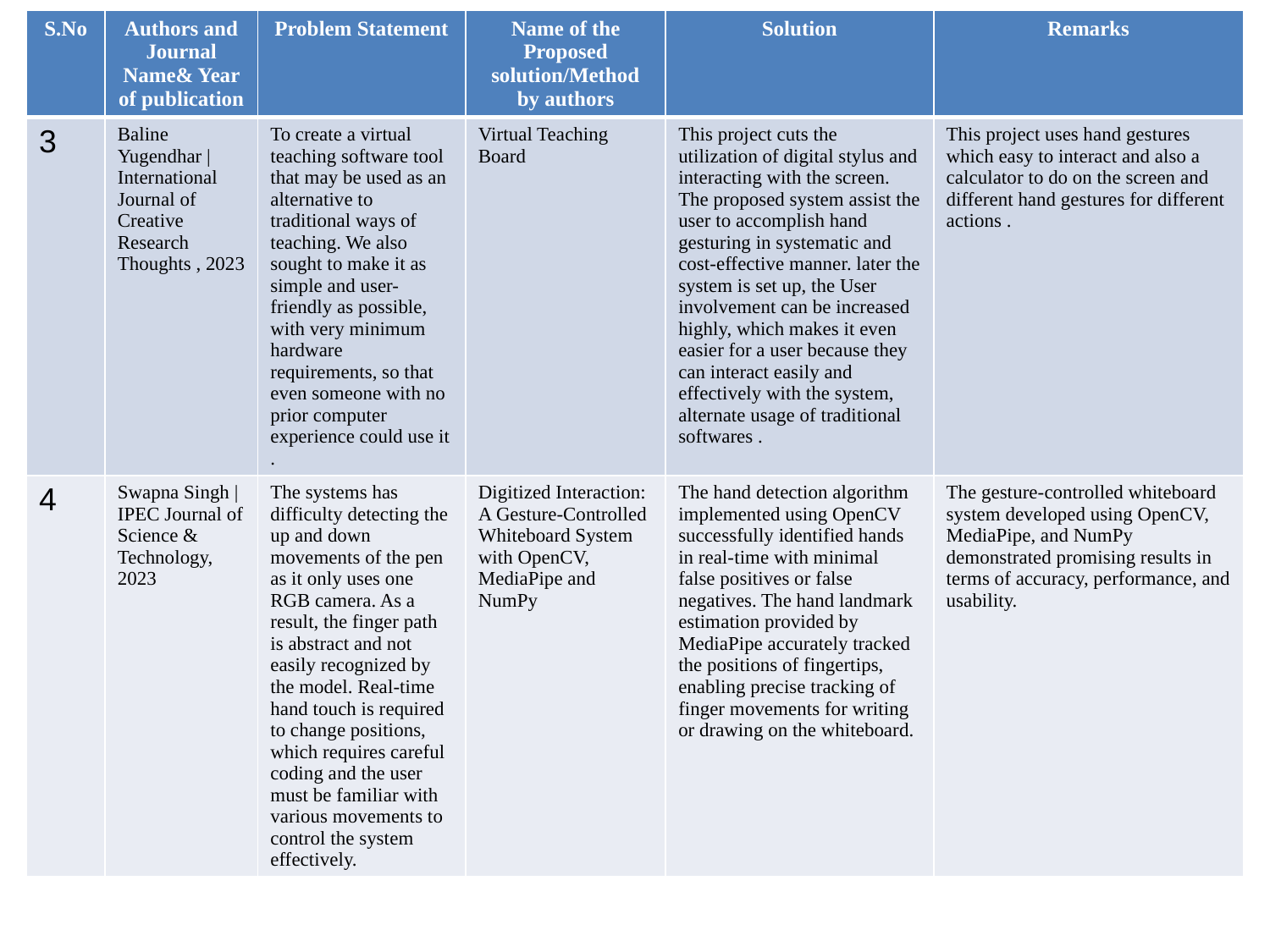

| S.No | Authors and Journal Name& Year of publication | Problem Statement | Name of the Proposed solution/Method by authors | Solution | Remarks |
| --- | --- | --- | --- | --- | --- |
| 3 | Baline Yugendhar | International Journal of Creative Research Thoughts , 2023 | To create a virtual teaching software tool that may be used as an alternative to traditional ways of teaching. We also sought to make it as simple and user-friendly as possible, with very minimum hardware requirements, so that even someone with no prior computer experience could use it. | Virtual Teaching Board | This project cuts the utilization of digital stylus and interacting with the screen. The proposed system assist the user to accomplish hand gesturing in systematic and cost-effective manner. later the system is set up, the User involvement can be increased highly, which makes it even easier for a user because they can interact easily and effectively with the system, alternate usage of traditional softwares . | This project uses hand gestures which easy to interact and also a calculator to do on the screen and different hand gestures for different actions . |
| 4 | Swapna Singh | IPEC Journal of Science & Technology, 2023 | The systems has difficulty detecting the up and down movements of the pen as it only uses one RGB camera. As a result, the finger path is abstract and not easily recognized by the model. Real-time hand touch is required to change positions, which requires careful coding and the user must be familiar with various movements to control the system effectively. | Digitized Interaction: A Gesture-Controlled Whiteboard System with OpenCV, MediaPipe and NumPy | The hand detection algorithm implemented using OpenCV successfully identified hands in real-time with minimal false positives or false negatives. The hand landmark estimation provided by MediaPipe accurately tracked the positions of fingertips, enabling precise tracking of finger movements for writing or drawing on the whiteboard. | The gesture-controlled whiteboard system developed using OpenCV, MediaPipe, and NumPy demonstrated promising results in terms of accuracy, performance, and usability. |
#
S.No
Authors and Journal Name& Year of publication
Problem Statement
Name of the S.No
Authors and Journal Name& Year of publication
Problem Statement
Name of the Proposed solution/Method by authors
 Solution
Remarks
5
6
7
8
Proposed solution/Method by authors
 Solution
Remarks
5